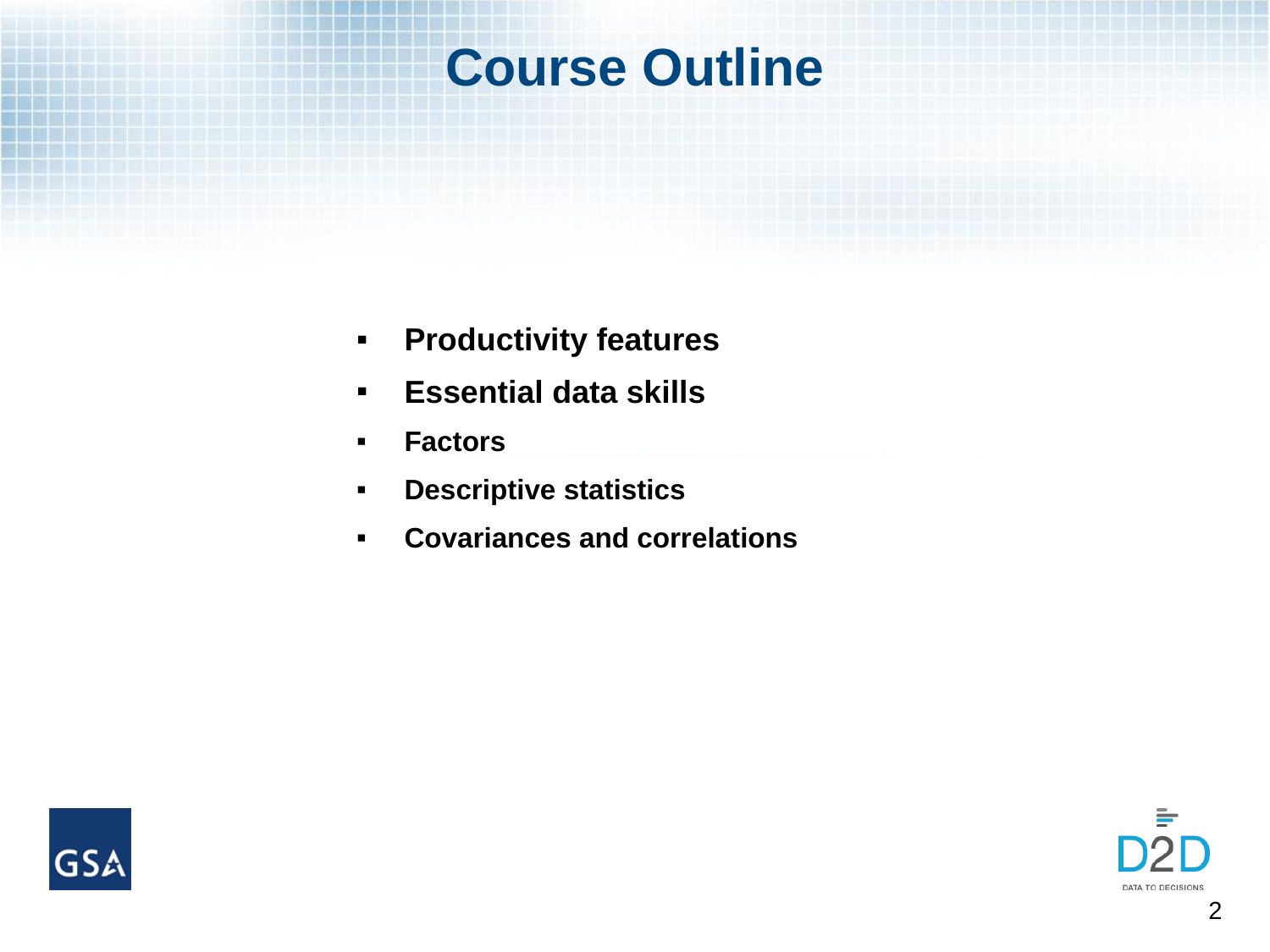

# Course Outline
Productivity features
Essential data skills
Factors
Descriptive statistics
Covariances and correlations

2